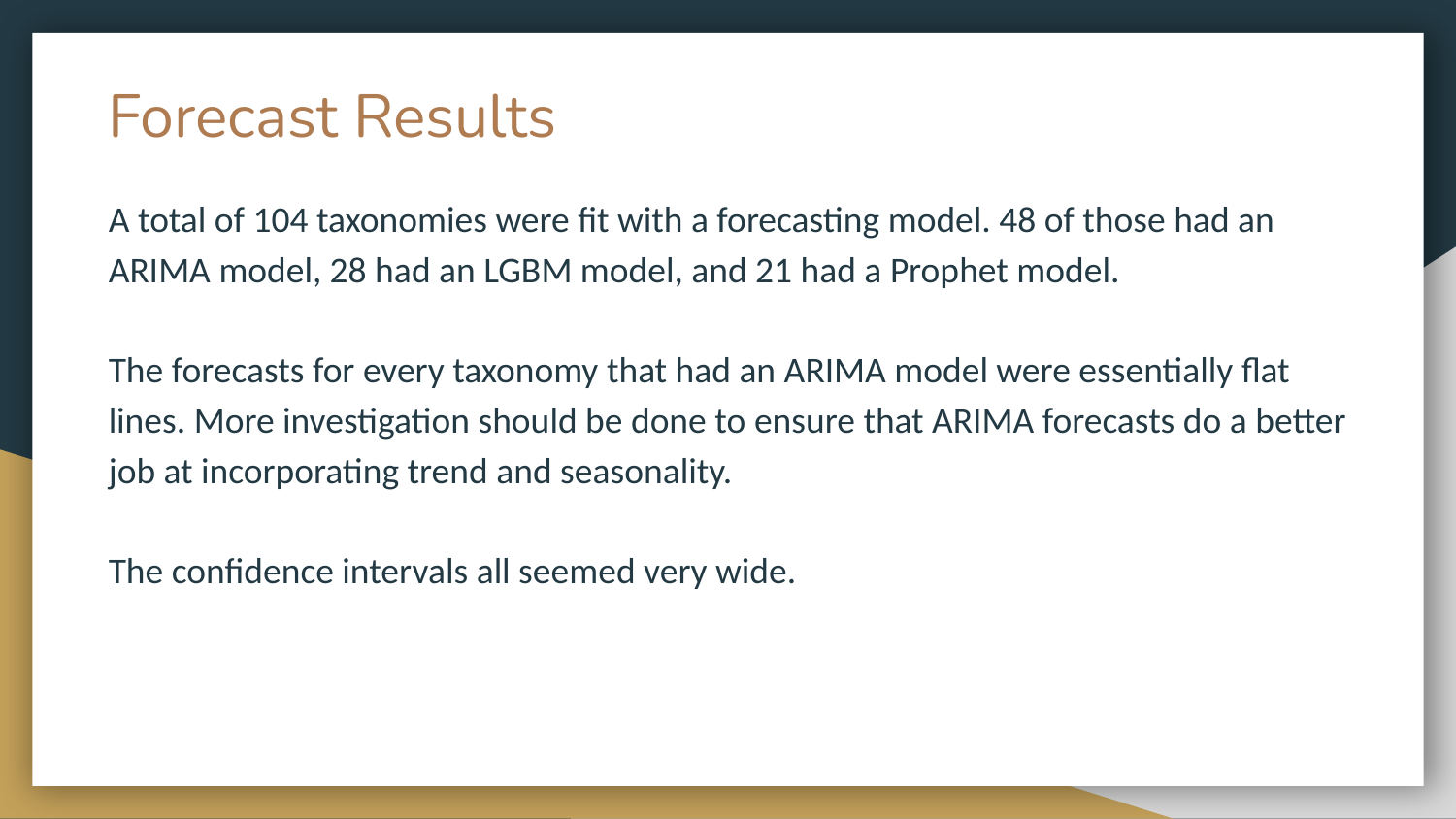

# Forecast Results
A total of 104 taxonomies were fit with a forecasting model. 48 of those had an ARIMA model, 28 had an LGBM model, and 21 had a Prophet model.

The forecasts for every taxonomy that had an ARIMA model were essentially flat lines. More investigation should be done to ensure that ARIMA forecasts do a better job at incorporating trend and seasonality.

The confidence intervals all seemed very wide.